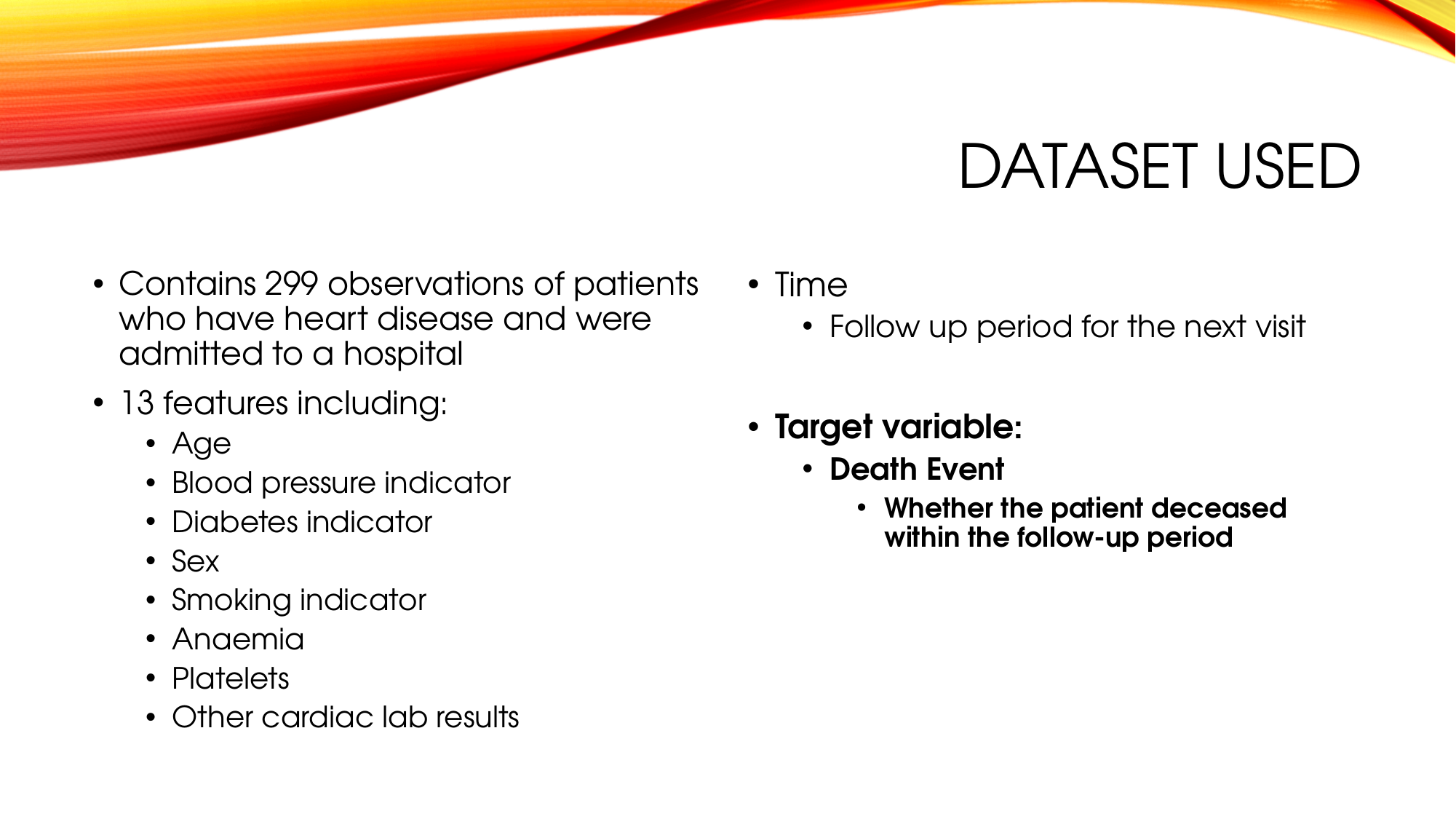

# Dataset used
Contains 299 observations of patients who have heart disease and were admitted to a hospital
13 features including:
Age
Blood pressure indicator
Diabetes indicator
Sex
Smoking indicator
Anaemia
Platelets
Other cardiac lab results
Time
Follow up period for the next visit

Target variable:
Death Event
Whether the patient deceased within the follow-up period